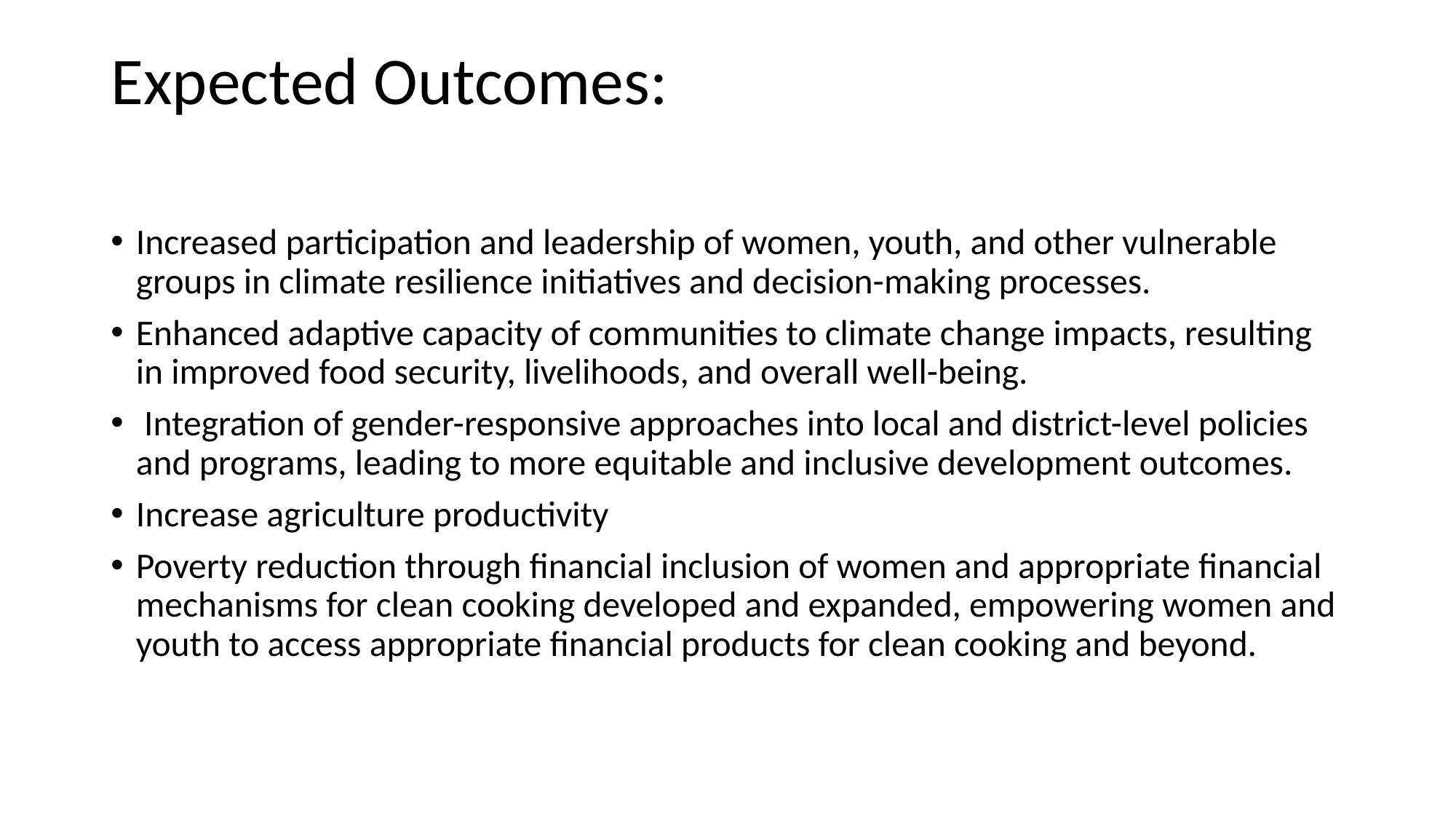

# Expected Outcomes:
Increased participation and leadership of women, youth, and other vulnerable groups in climate resilience initiatives and decision-making processes.
Enhanced adaptive capacity of communities to climate change impacts, resulting in improved food security, livelihoods, and overall well-being.
 Integration of gender-responsive approaches into local and district-level policies and programs, leading to more equitable and inclusive development outcomes.
Increase agriculture productivity
Poverty reduction through financial inclusion of women and appropriate financial mechanisms for clean cooking developed and expanded, empowering women and youth to access appropriate financial products for clean cooking and beyond.